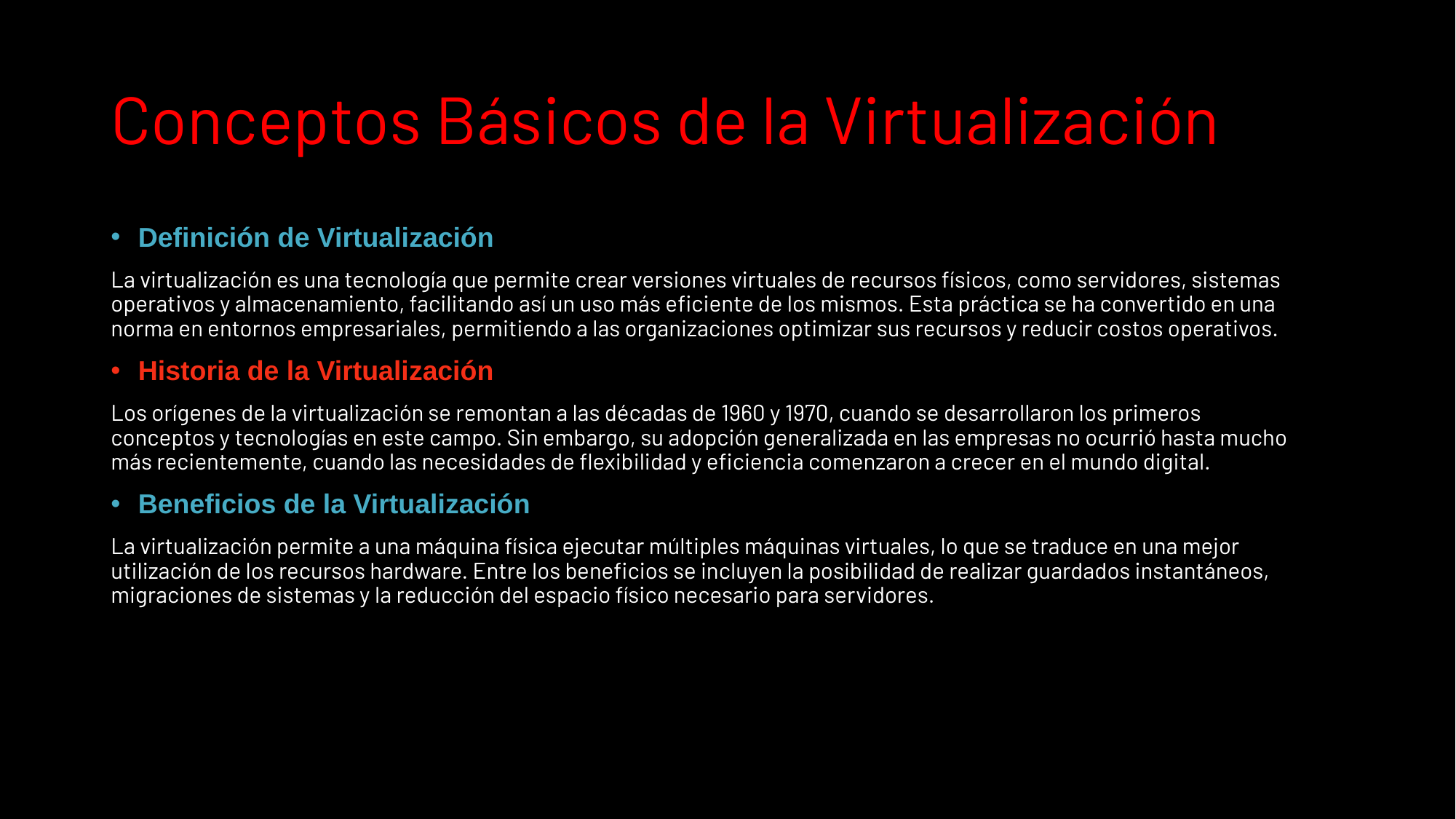

# Conceptos Básicos de la Virtualización
Definición de Virtualización
La virtualización es una tecnología que permite crear versiones virtuales de recursos físicos, como servidores, sistemas operativos y almacenamiento, facilitando así un uso más eficiente de los mismos. Esta práctica se ha convertido en una norma en entornos empresariales, permitiendo a las organizaciones optimizar sus recursos y reducir costos operativos.
Historia de la Virtualización
Los orígenes de la virtualización se remontan a las décadas de 1960 y 1970, cuando se desarrollaron los primeros conceptos y tecnologías en este campo. Sin embargo, su adopción generalizada en las empresas no ocurrió hasta mucho más recientemente, cuando las necesidades de flexibilidad y eficiencia comenzaron a crecer en el mundo digital.
Beneficios de la Virtualización
La virtualización permite a una máquina física ejecutar múltiples máquinas virtuales, lo que se traduce en una mejor utilización de los recursos hardware. Entre los beneficios se incluyen la posibilidad de realizar guardados instantáneos, migraciones de sistemas y la reducción del espacio físico necesario para servidores.